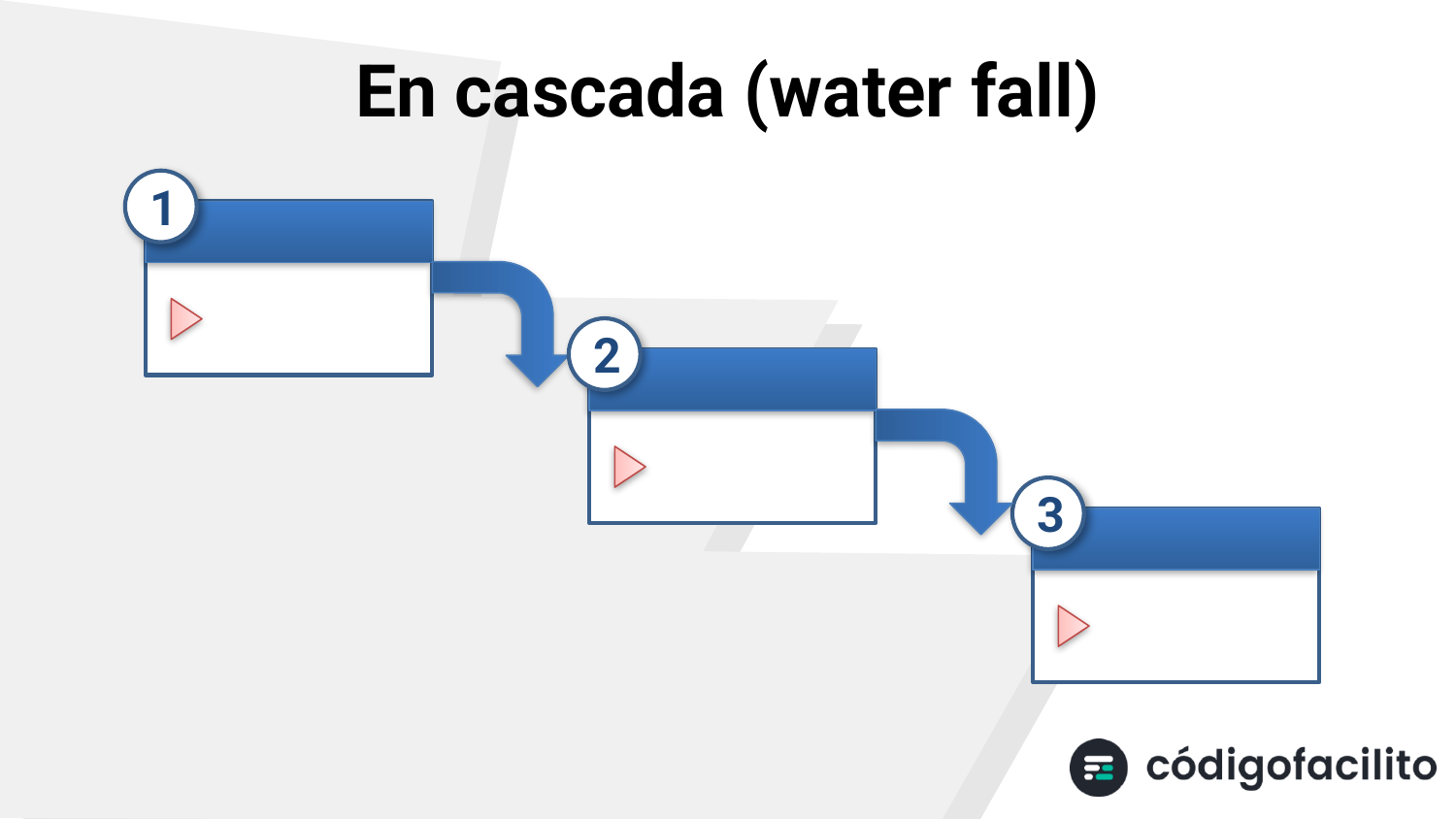

# En cascada (water fall)
1

2

3